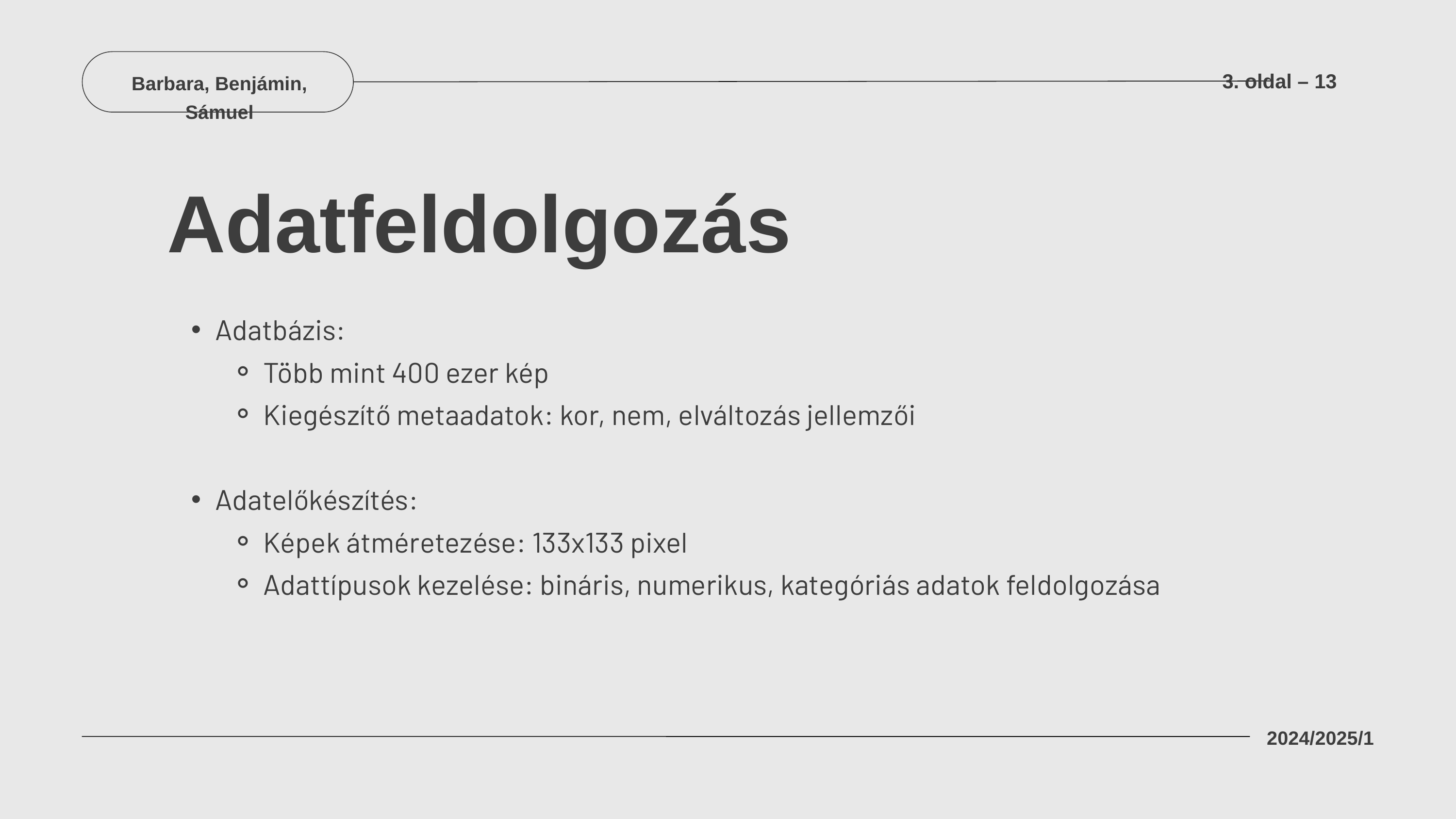

3. oldal – 13
Barbara, Benjámin, Sámuel

Adatfeldolgozás
Adatbázis:
Több mint 400 ezer kép
Kiegészítő metaadatok: kor, nem, elváltozás jellemzői

Adatelőkészítés:
Képek átméretezése: 133x133 pixel
Adattípusok kezelése: bináris, numerikus, kategóriás adatok feldolgozása

2024/2025/1